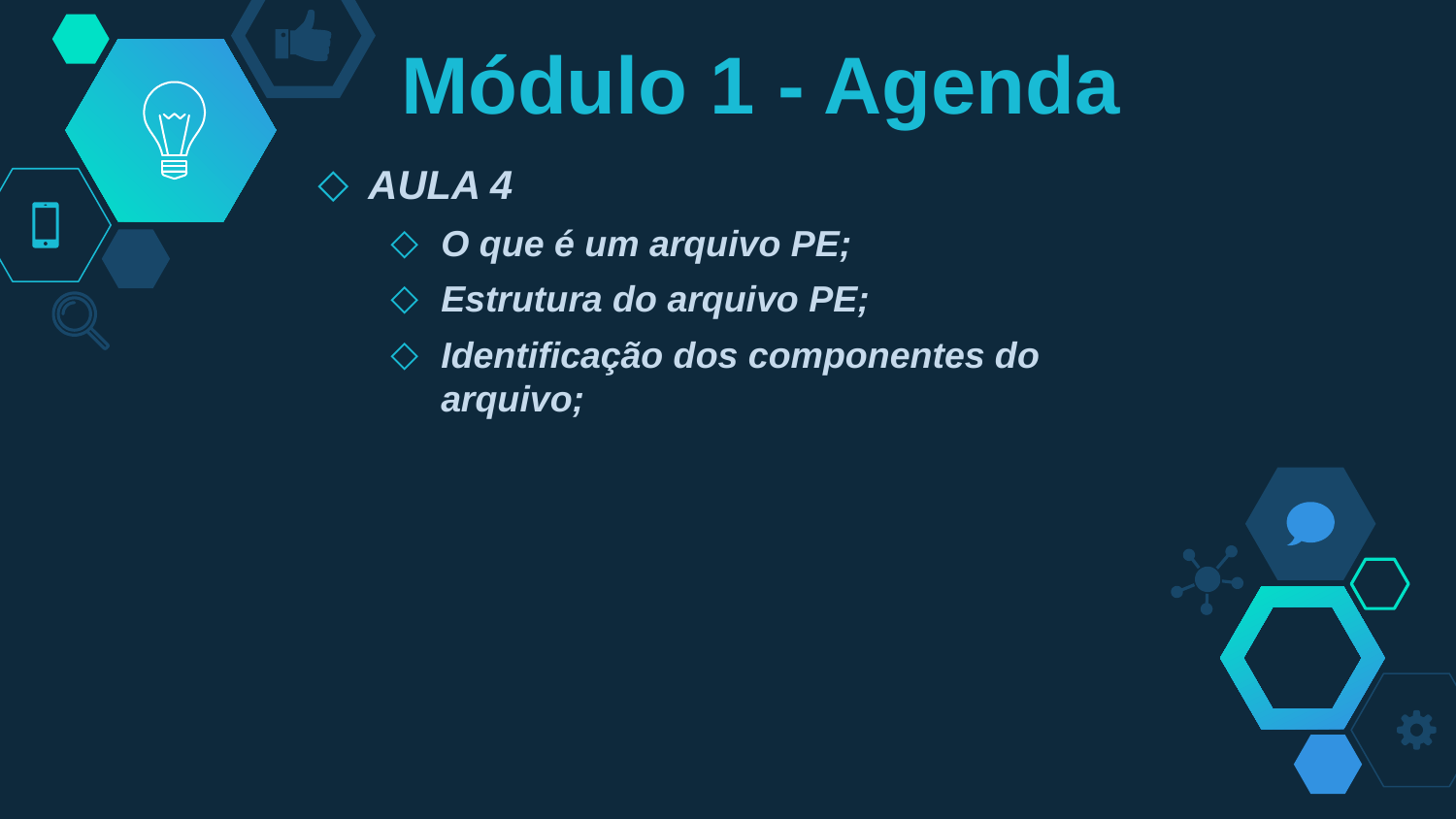

# Módulo 1 - Agenda
AULA 4
O que é um arquivo PE;
Estrutura do arquivo PE;
Identificação dos componentes do arquivo;